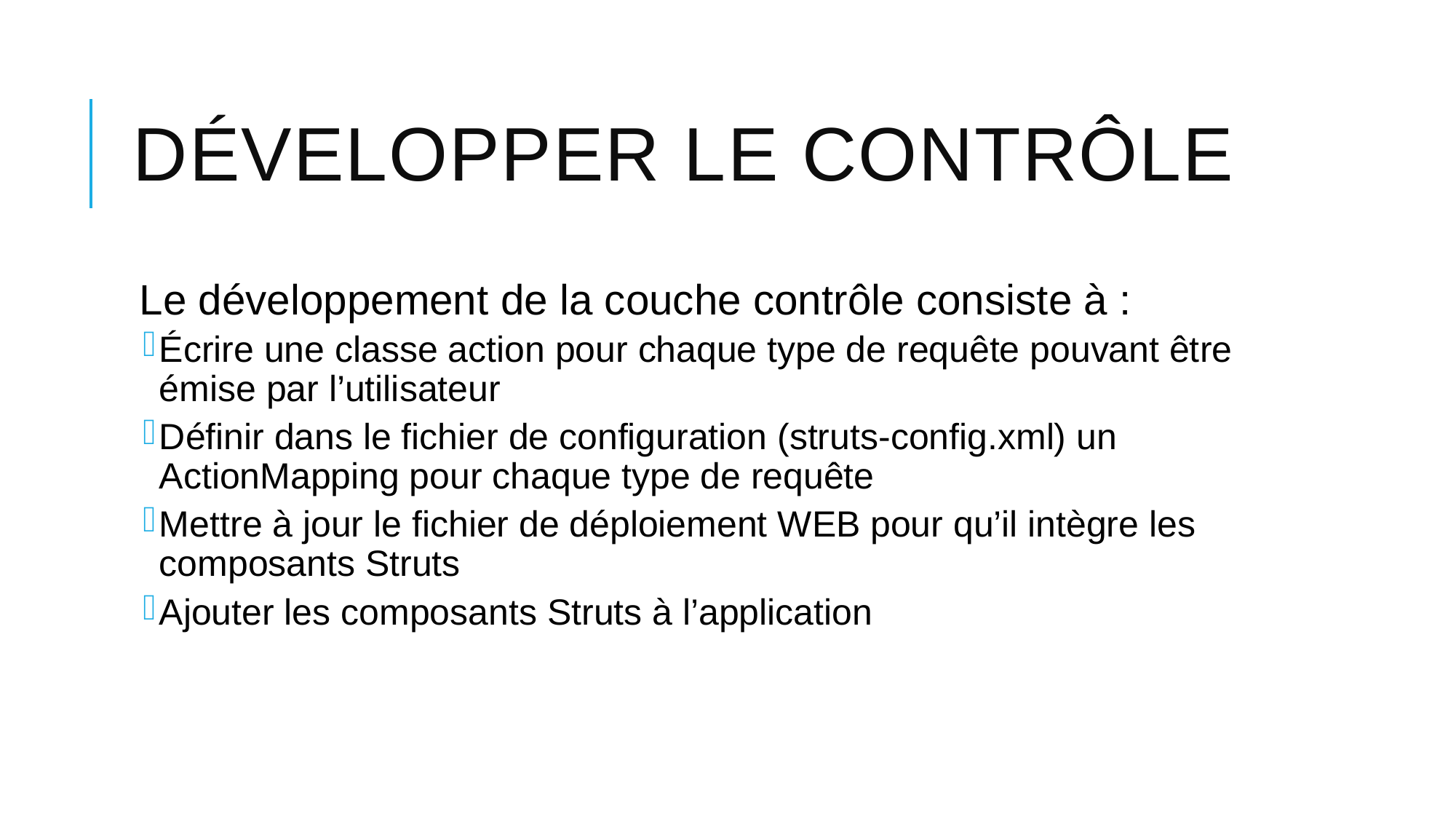

# Développer le contrôle
Le développement de la couche contrôle consiste à :
Écrire une classe action pour chaque type de requête pouvant être émise par l’utilisateur
Définir dans le fichier de configuration (struts-config.xml) un ActionMapping pour chaque type de requête
Mettre à jour le fichier de déploiement WEB pour qu’il intègre les composants Struts
Ajouter les composants Struts à l’application